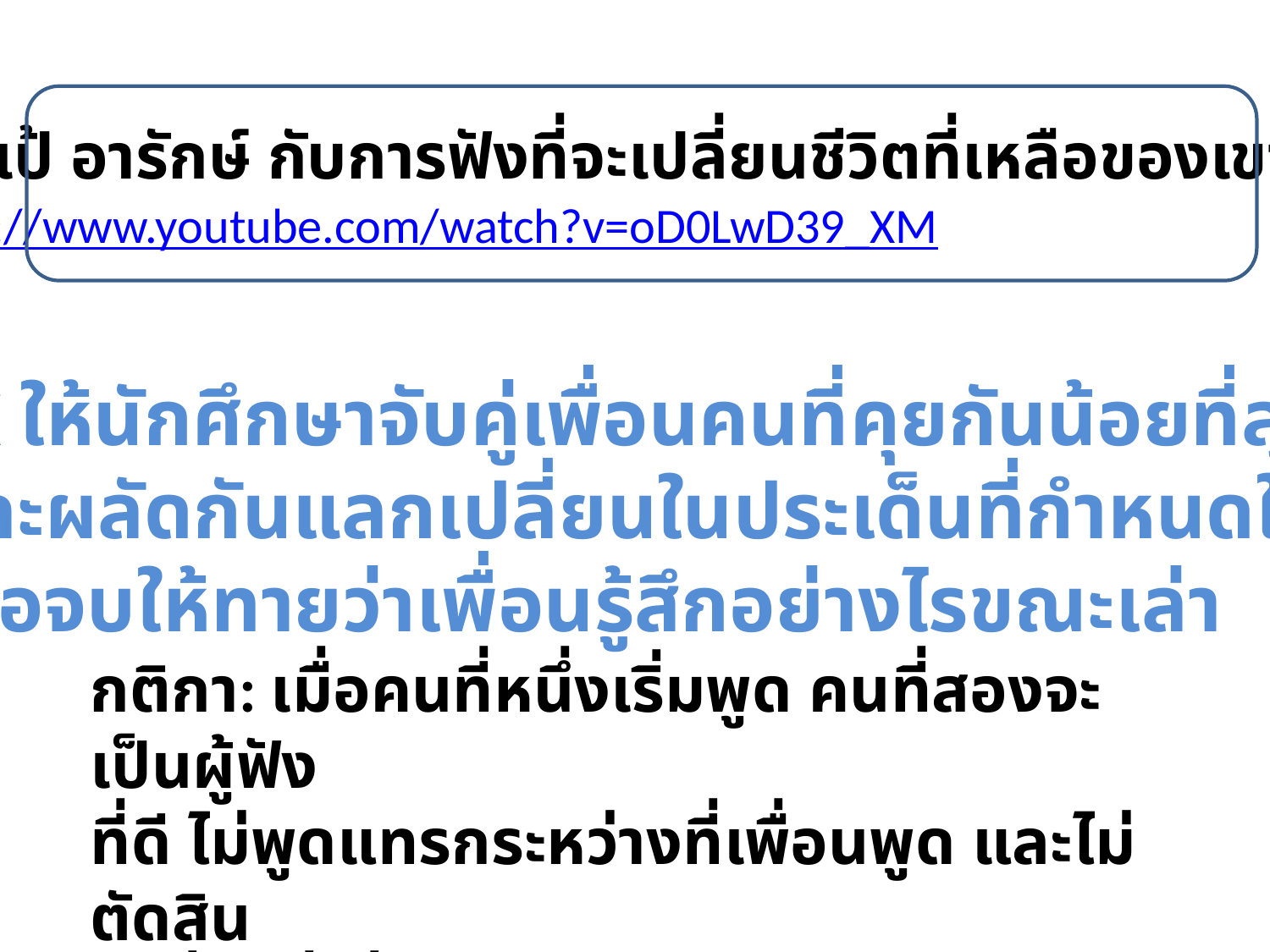

Clip เป้ อารักษ์ กับการฟังที่จะเปลี่ยนชีวิตที่เหลือของเขา (11.29 นาที)
https://www.youtube.com/watch?v=oD0LwD39_XM
EX ให้นักศึกษาจับคู่เพื่อนคนที่คุยกันน้อยที่สุด
และผลัดกันแลกเปลี่ยนในประเด็นที่กำหนดให้
เมื่อจบให้ทายว่าเพื่อนรู้สึกอย่างไรขณะเล่า
กติกา: เมื่อคนที่หนึ่งเริ่มพูด คนที่สองจะเป็นผู้ฟัง
ที่ดี ไม่พูดแทรกระหว่างที่เพื่อนพูด และไม่ตัดสิน
ว่าเรื่องที่เพื่อนพูดมาถูกหรือไม่จริงหรือไม่ (ยังมีต่อ)